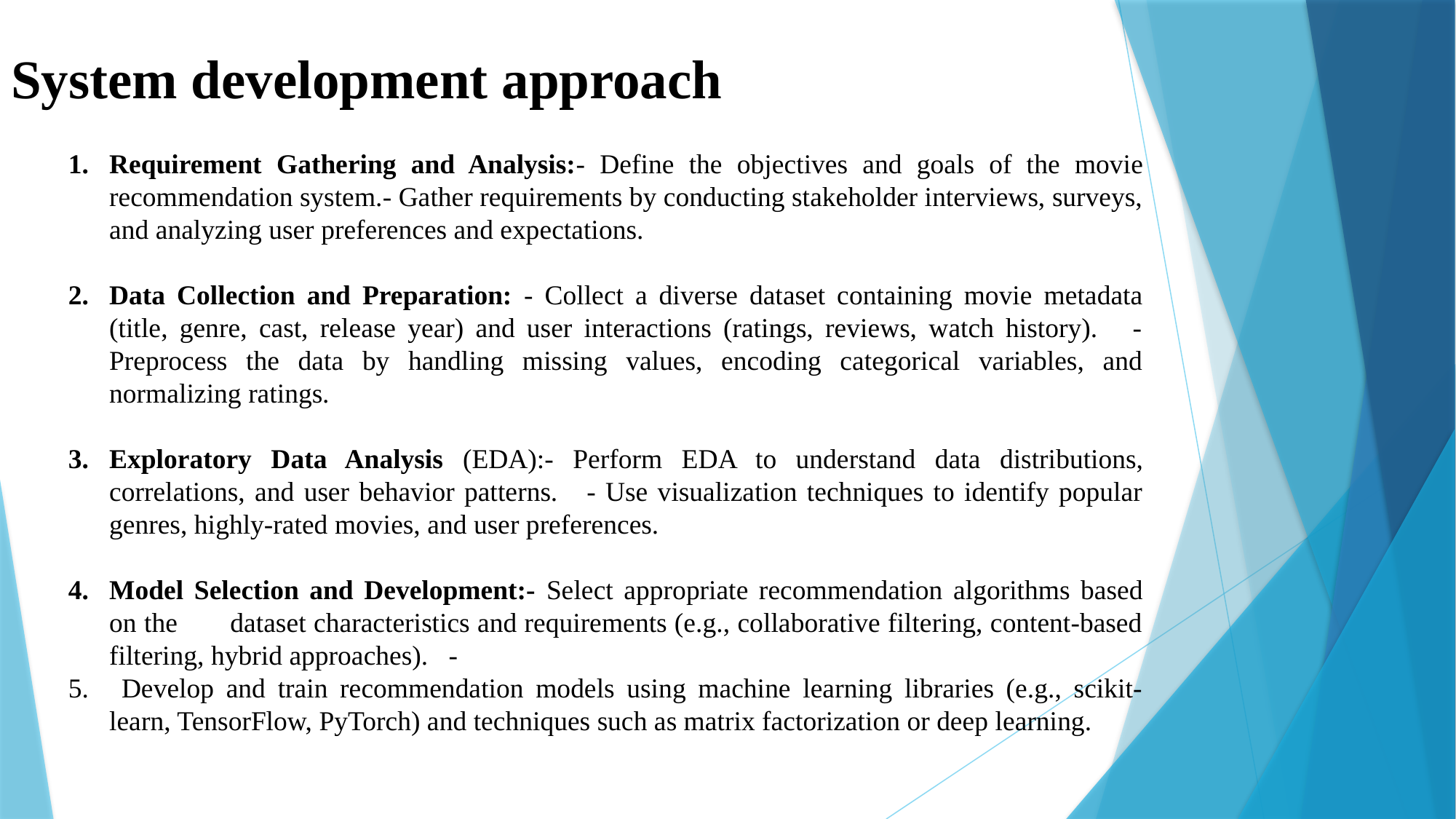

# System development approach
Requirement Gathering and Analysis:- Define the objectives and goals of the movie recommendation system.- Gather requirements by conducting stakeholder interviews, surveys, and analyzing user preferences and expectations.

Data Collection and Preparation: - Collect a diverse dataset containing movie metadata (title, genre, cast, release year) and user interactions (ratings, reviews, watch history).   - Preprocess the data by handling missing values, encoding categorical variables, and normalizing ratings.

Exploratory Data Analysis (EDA):- Perform EDA to understand data distributions, correlations, and user behavior patterns.   - Use visualization techniques to identify popular genres, highly-rated movies, and user preferences.

Model Selection and Development:- Select appropriate recommendation algorithms based on the       dataset characteristics and requirements (e.g., collaborative filtering, content-based filtering, hybrid approaches).   -
 Develop and train recommendation models using machine learning libraries (e.g., scikit-learn, TensorFlow, PyTorch) and techniques such as matrix factorization or deep learning.